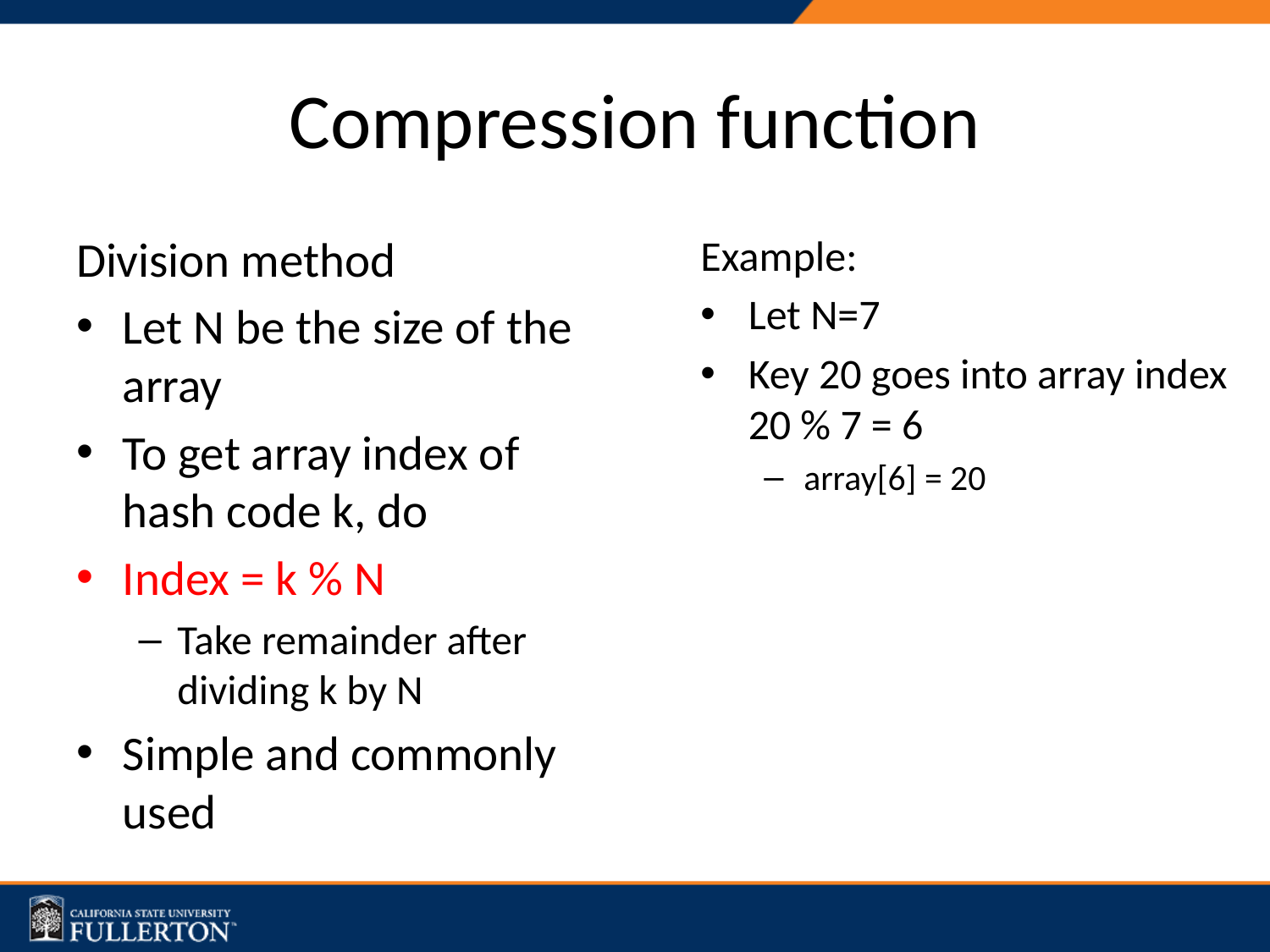

# Compression function
Division method
Let N be the size of the array
To get array index of hash code k, do
Index = k % N
Take remainder after dividing k by N
Simple and commonly used

Example:
Let N=7
Key 20 goes into array index 20 % 7 = 6
array[6] = 20